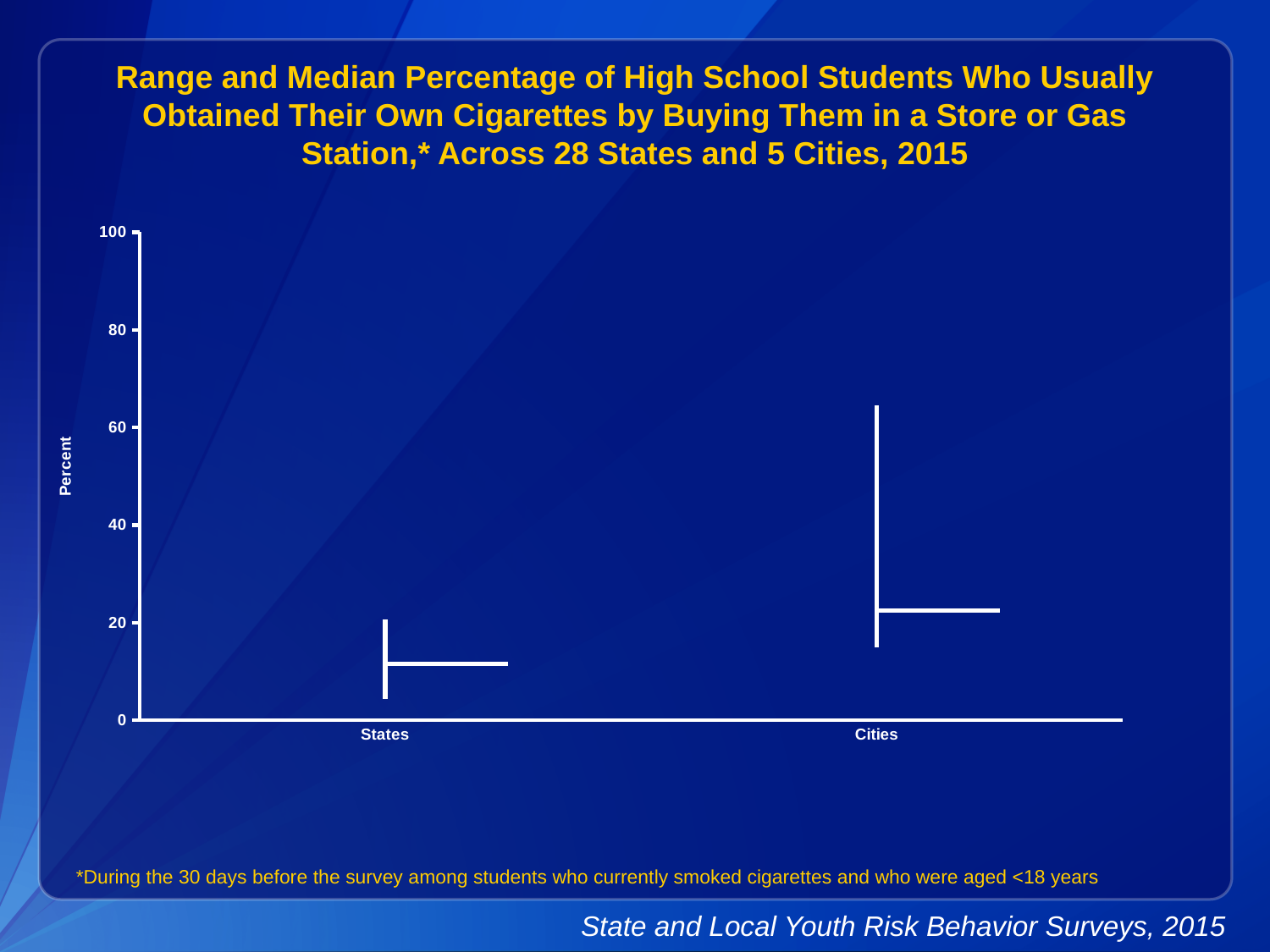

Range and Median Percentage of High School Students Who Usually Obtained Their Own Cigarettes by Buying Them in a Store or Gas Station,* Across 28 States and 5 Cities, 2015

[unsupported chart]

*During the 30 days before the survey among students who currently smoked cigarettes and who were aged <18 years
State and Local Youth Risk Behavior Surveys, 2015